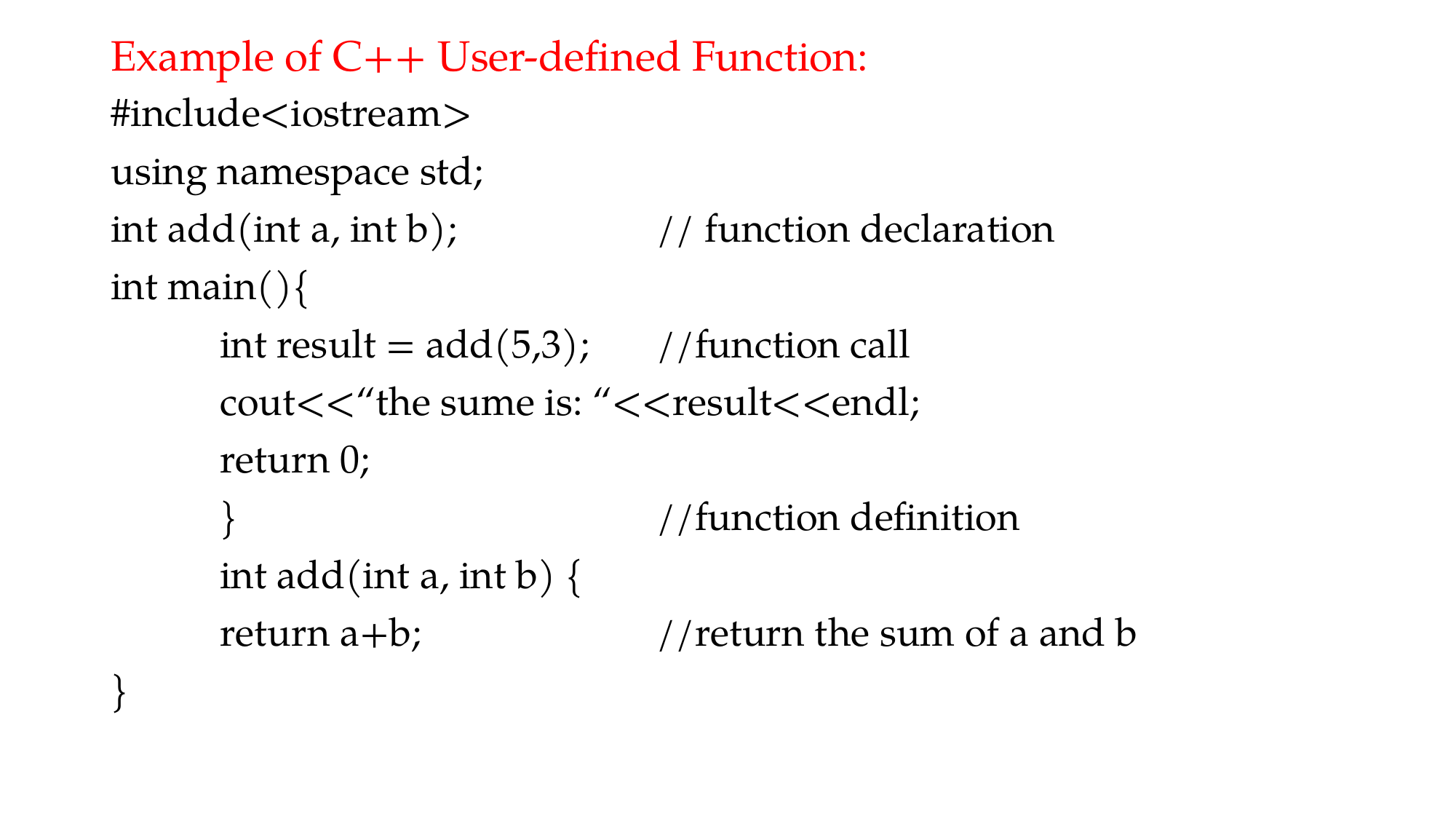

# Example of C++ User-defined Function:
#include<iostream>
using namespace std;
int add(int a, int b);		// function declaration
int main(){
	int result = add(5,3);	//function call
	cout<<“the sume is: “<<result<<endl;
	return 0;
	}				//function definition
	int add(int a, int b) {
	return a+b;			//return the sum of a and b
}